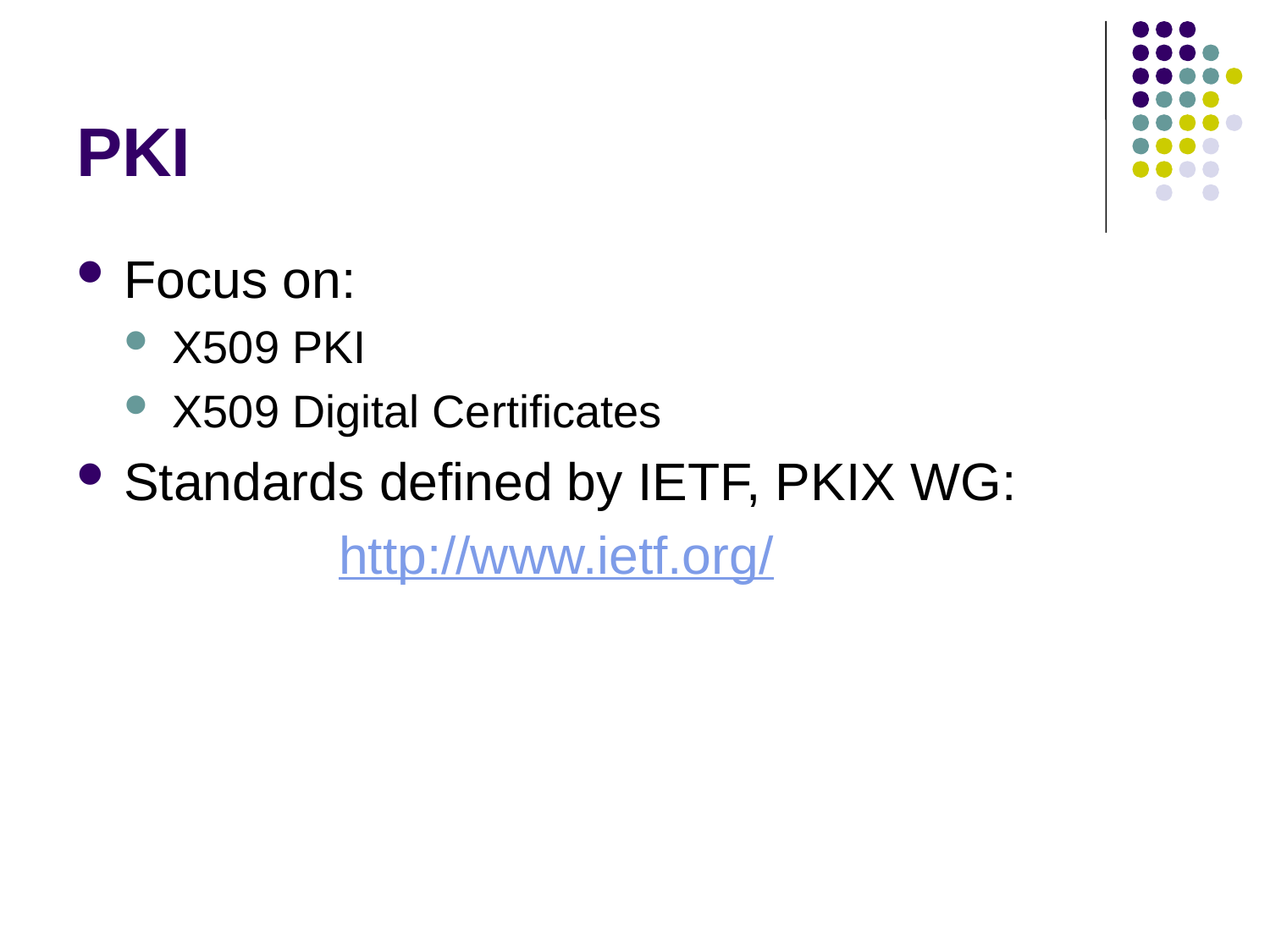

# PKI
Focus on:
X509 PKI
X509 Digital Certificates
Standards defined by IETF, PKIX WG:
                  http://www.ietf.org/